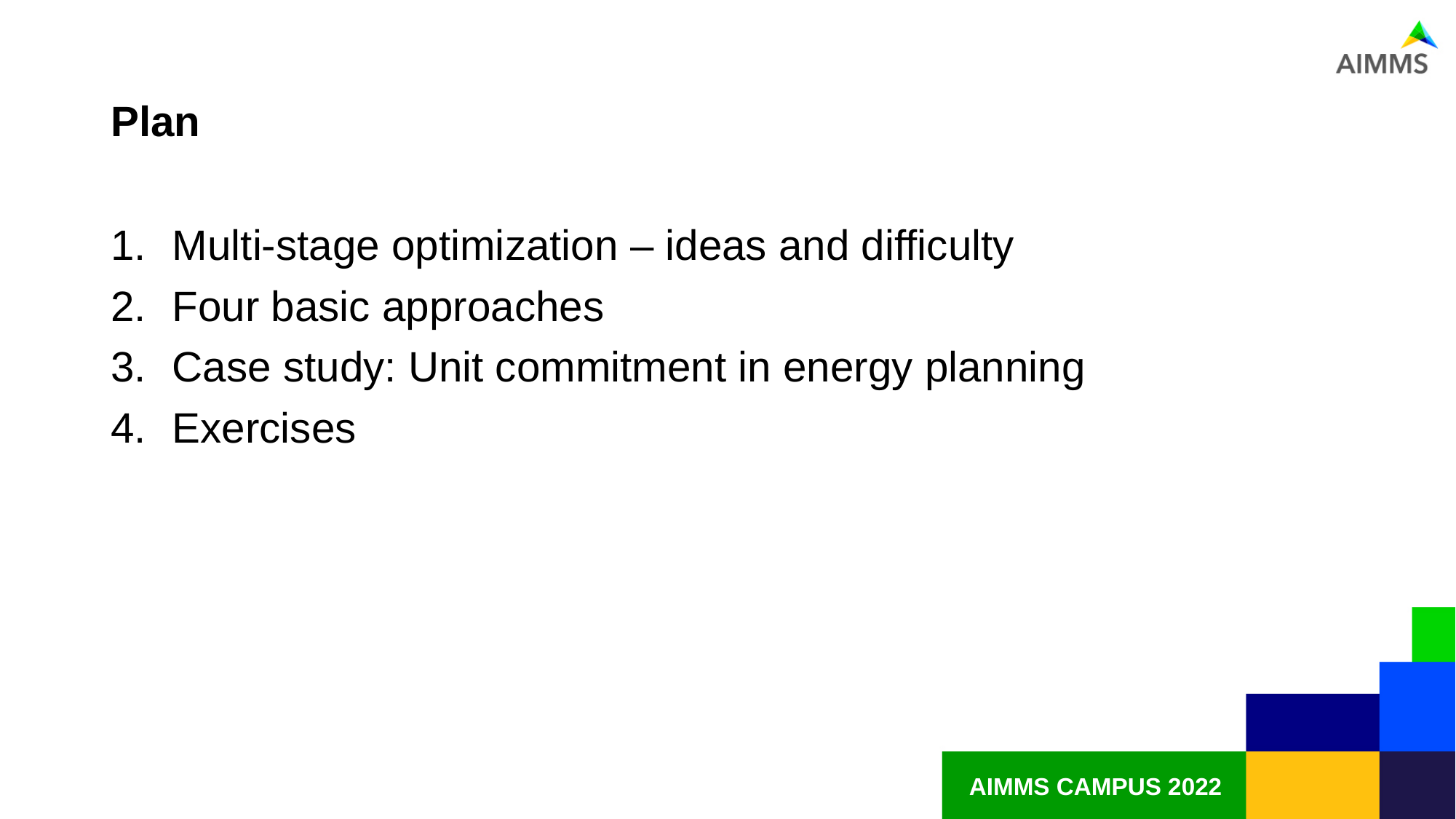

# Plan
Multi-stage optimization – ideas and difficulty
Four basic approaches
Case study: Unit commitment in energy planning
Exercises